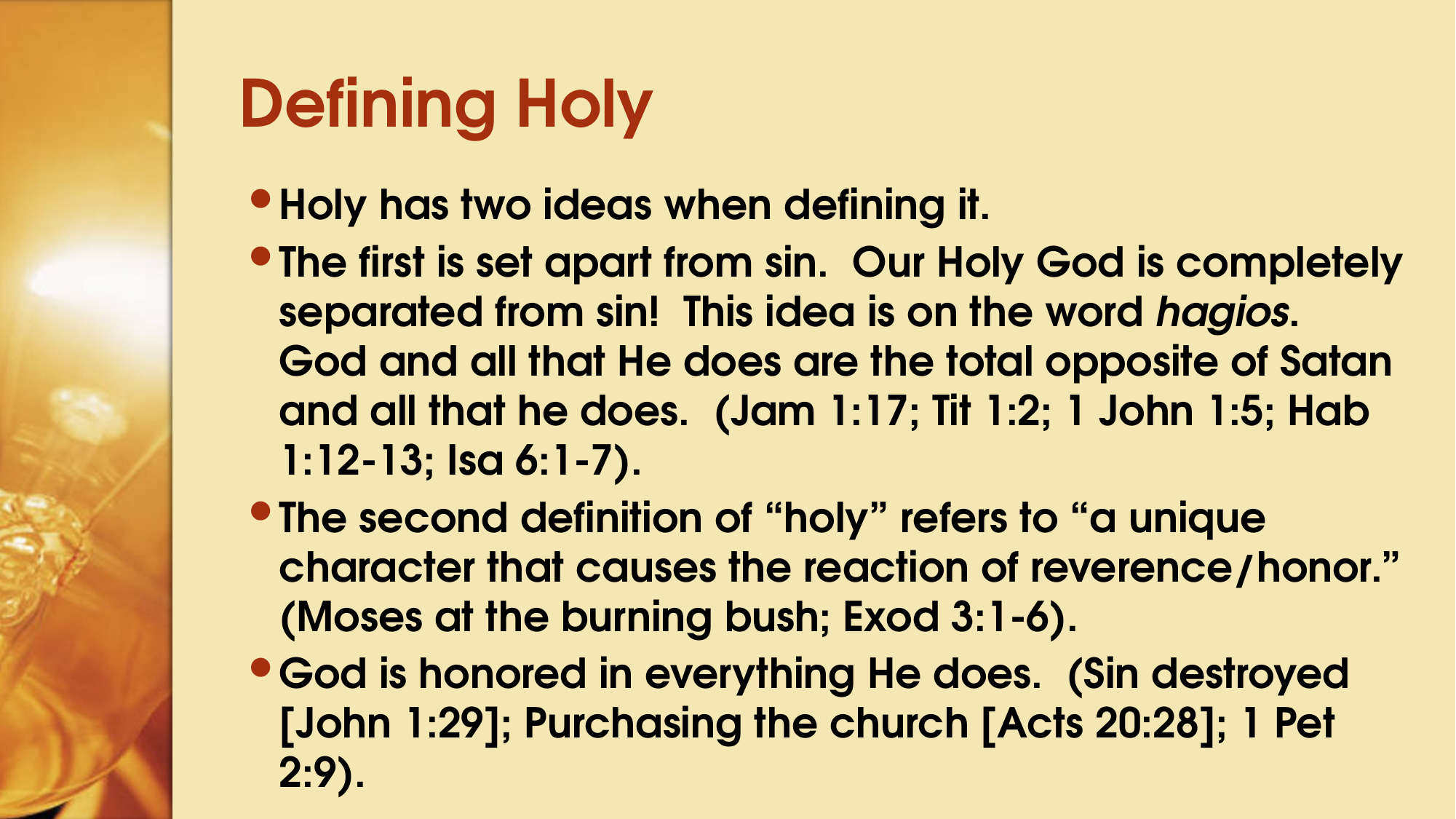

# Defining Holy
Holy has two ideas when defining it.
The first is set apart from sin.  Our Holy God is completely separated from sin!  This idea is on the word hagios.  God and all that He does are the total opposite of Satan and all that he does.  (Jam 1:17; Tit 1:2; 1 John 1:5; Hab 1:12-13; Isa 6:1-7).
The second definition of “holy” refers to “a unique character that causes the reaction of reverence/honor.” (Moses at the burning bush; Exod 3:1-6).
God is honored in everything He does.  (Sin destroyed [John 1:29]; Purchasing the church [Acts 20:28]; 1 Pet 2:9).